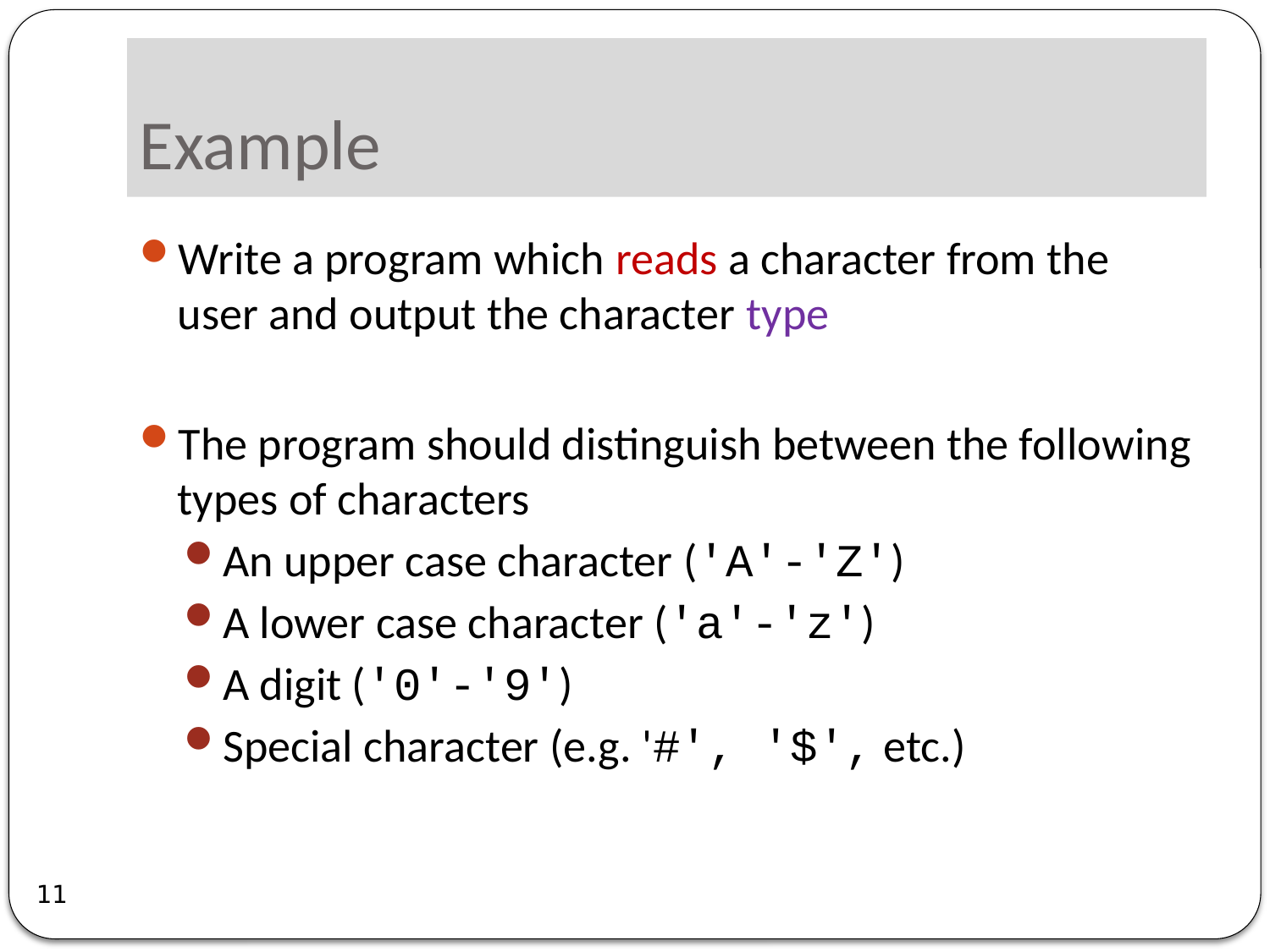

# Example
Write a program which reads a character from the user and output the character type

The program should distinguish between the following types of characters
An upper case character ('A'-'Z')
A lower case character ('a'-'z')
A digit ('0'-'9')
Special character (e.g. '#', '$', etc.)
11